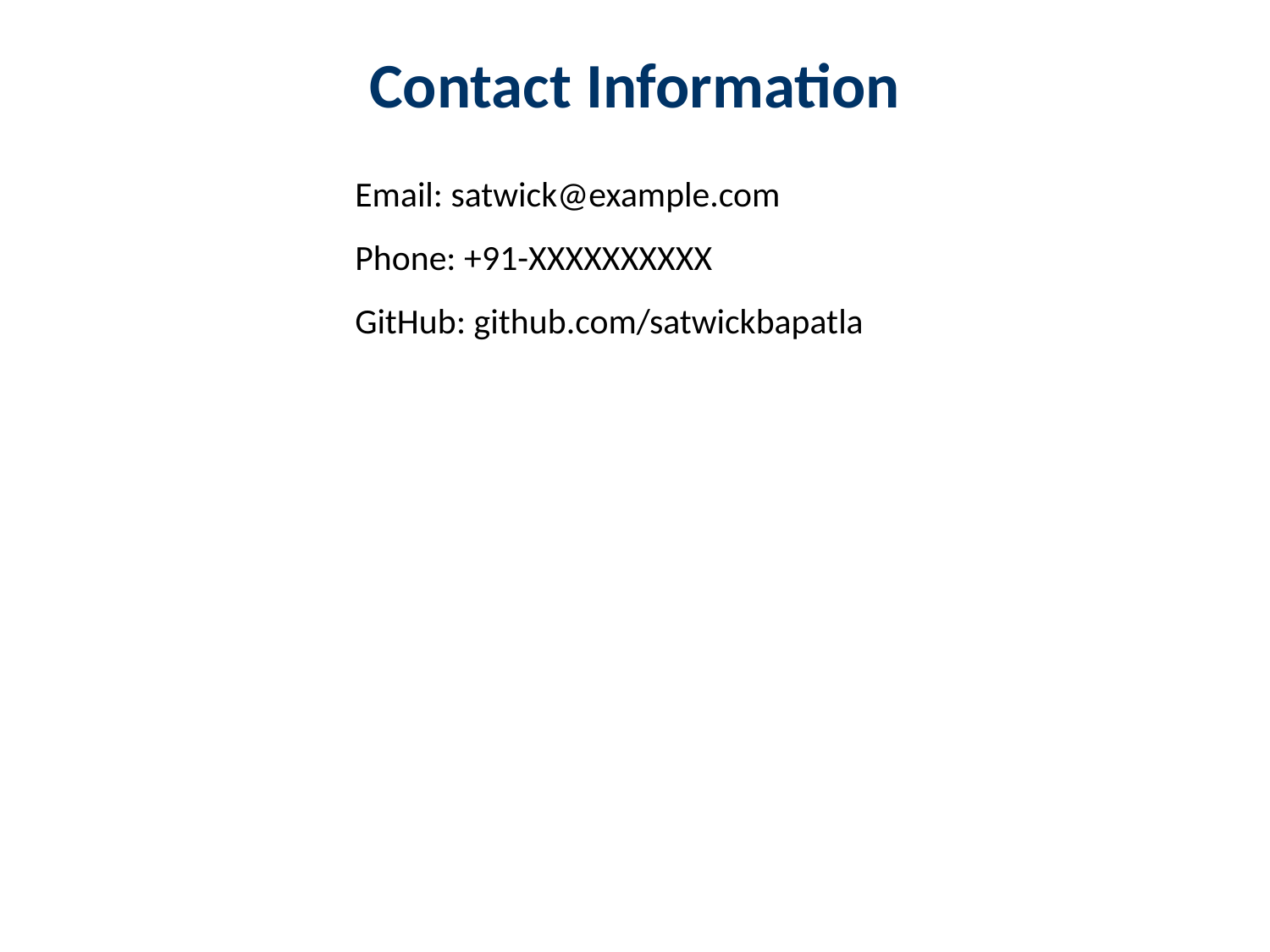

Contact Information
#
Email: satwick@example.com
Phone: +91-XXXXXXXXXX
GitHub: github.com/satwickbapatla